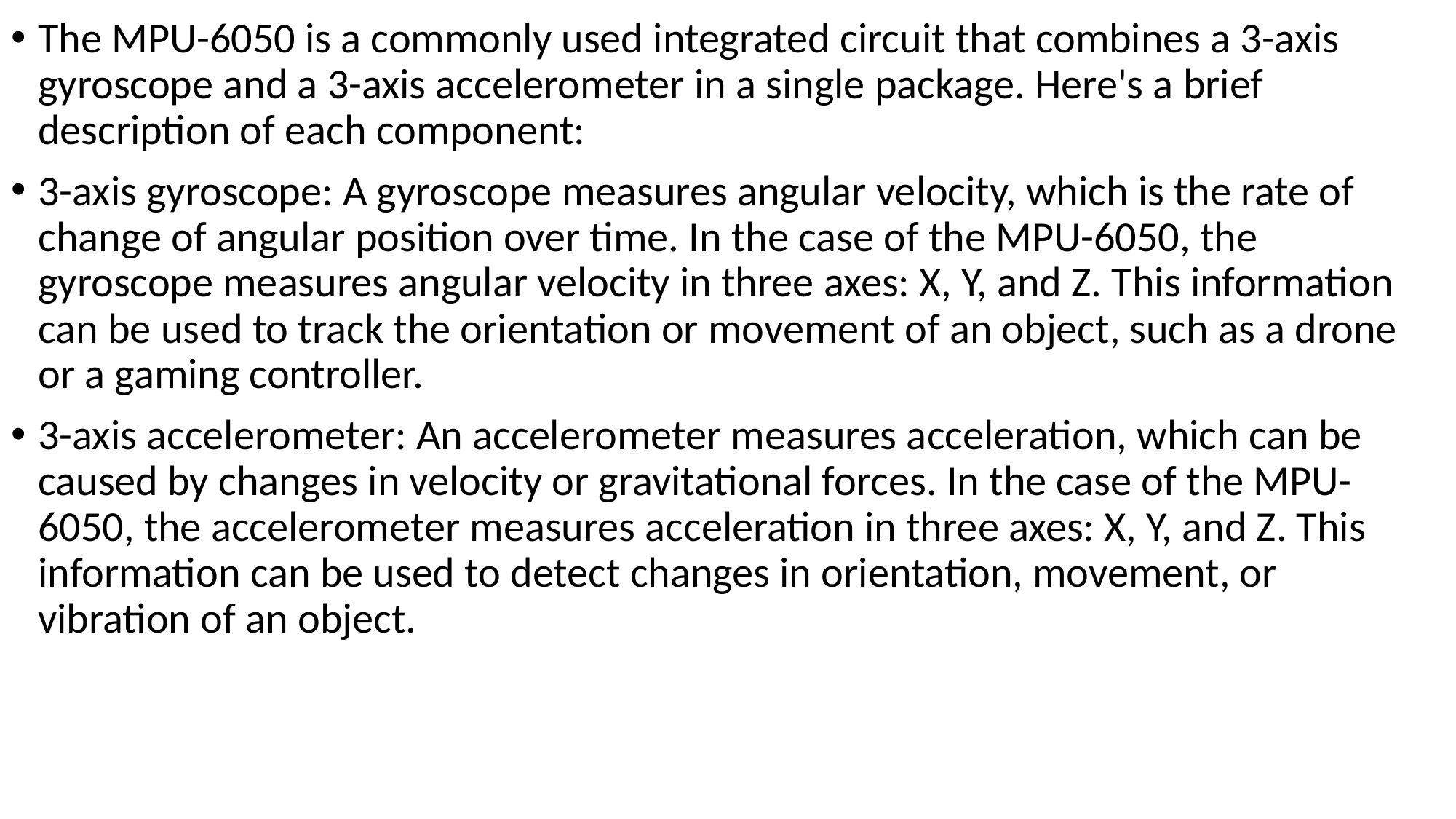

The MPU-6050 is a commonly used integrated circuit that combines a 3-axis gyroscope and a 3-axis accelerometer in a single package. Here's a brief description of each component:
3-axis gyroscope: A gyroscope measures angular velocity, which is the rate of change of angular position over time. In the case of the MPU-6050, the gyroscope measures angular velocity in three axes: X, Y, and Z. This information can be used to track the orientation or movement of an object, such as a drone or a gaming controller.
3-axis accelerometer: An accelerometer measures acceleration, which can be caused by changes in velocity or gravitational forces. In the case of the MPU-6050, the accelerometer measures acceleration in three axes: X, Y, and Z. This information can be used to detect changes in orientation, movement, or vibration of an object.